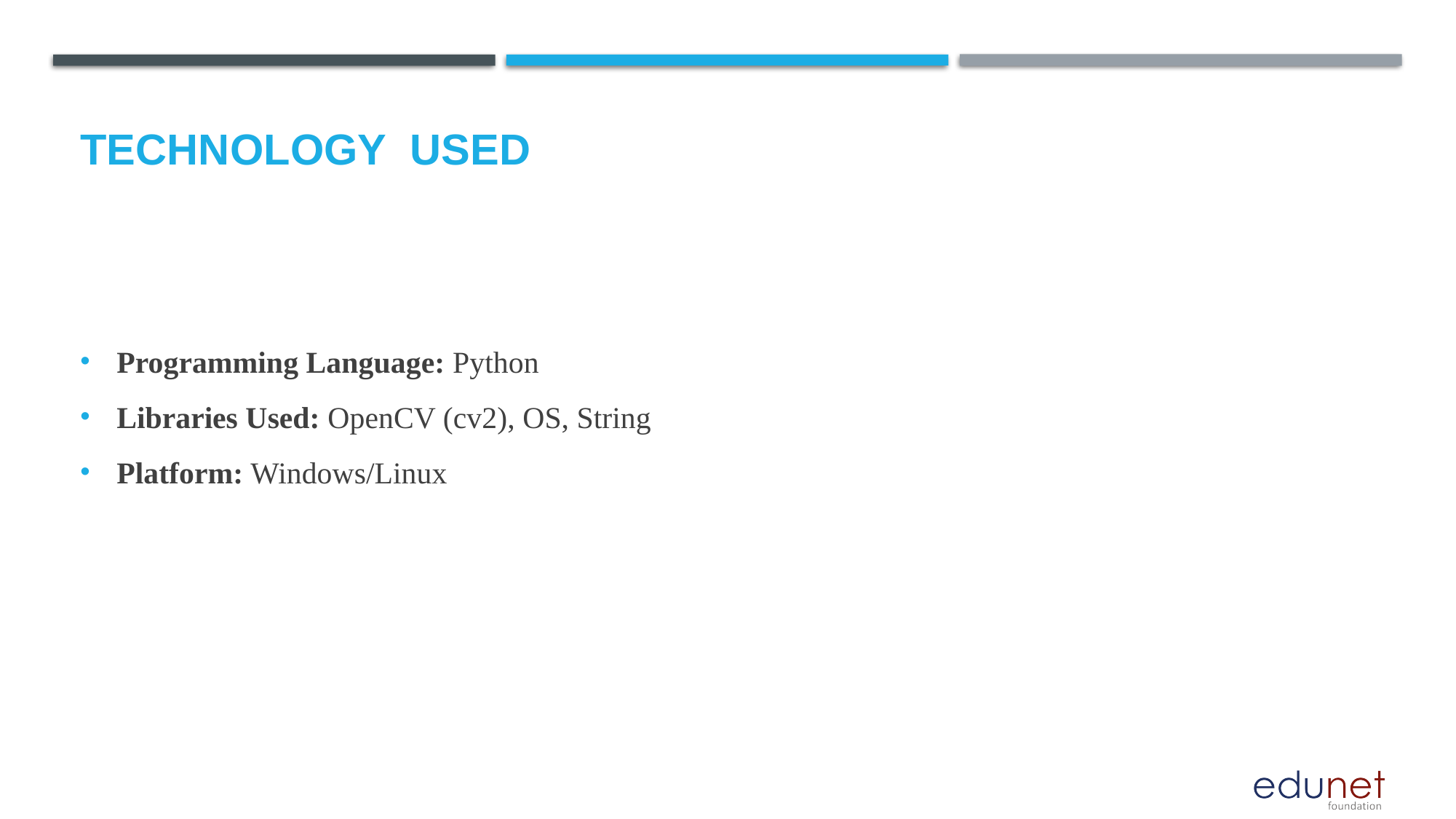

# Technology  used
Programming Language: Python
Libraries Used: OpenCV (cv2), OS, String
Platform: Windows/Linux